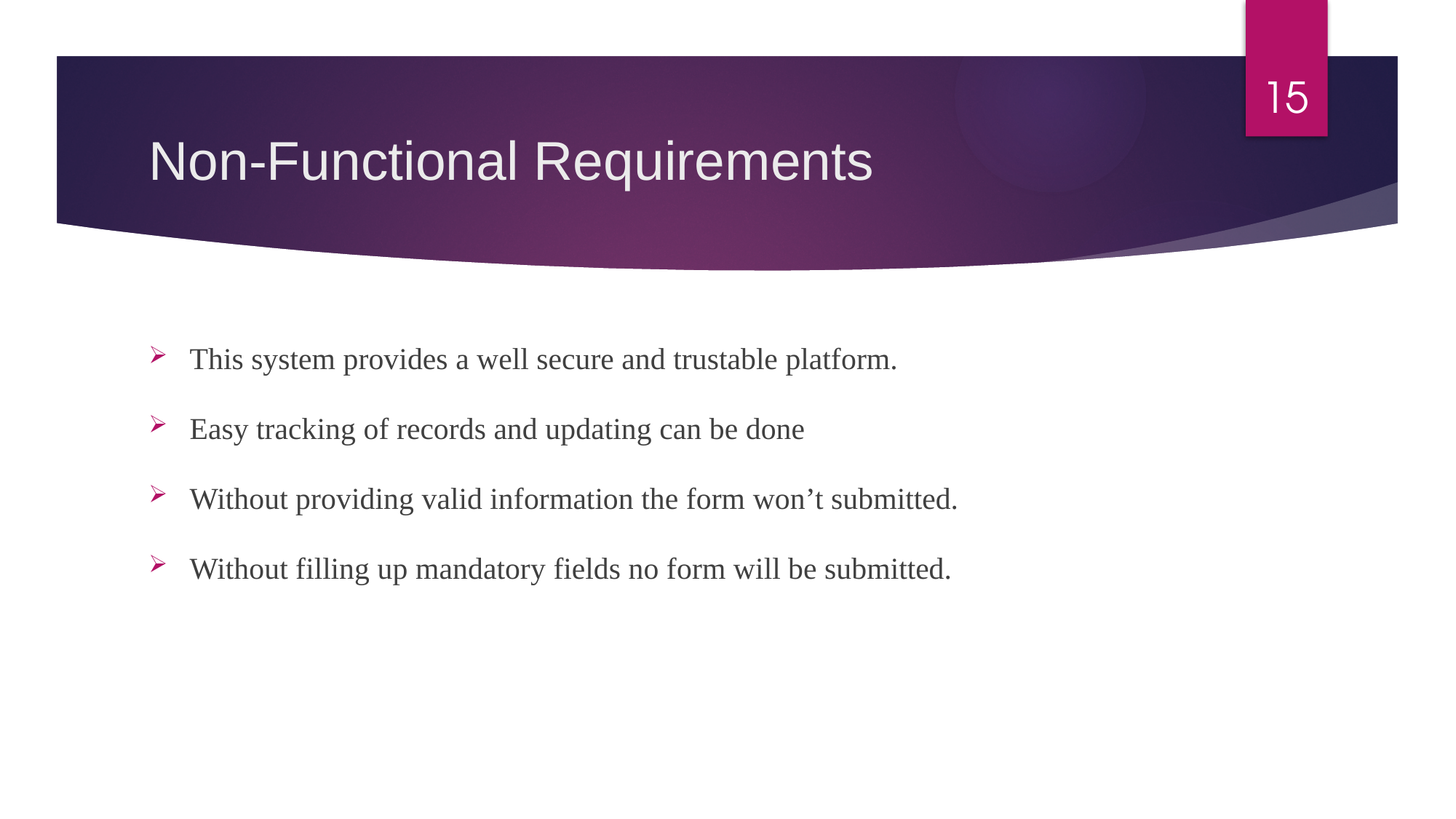

15
# Non-Functional Requirements

This system provides a well secure and trustable platform.
Easy tracking of records and updating can be done
Without providing valid information the form won’t submitted.
Without filling up mandatory fields no form will be submitted.